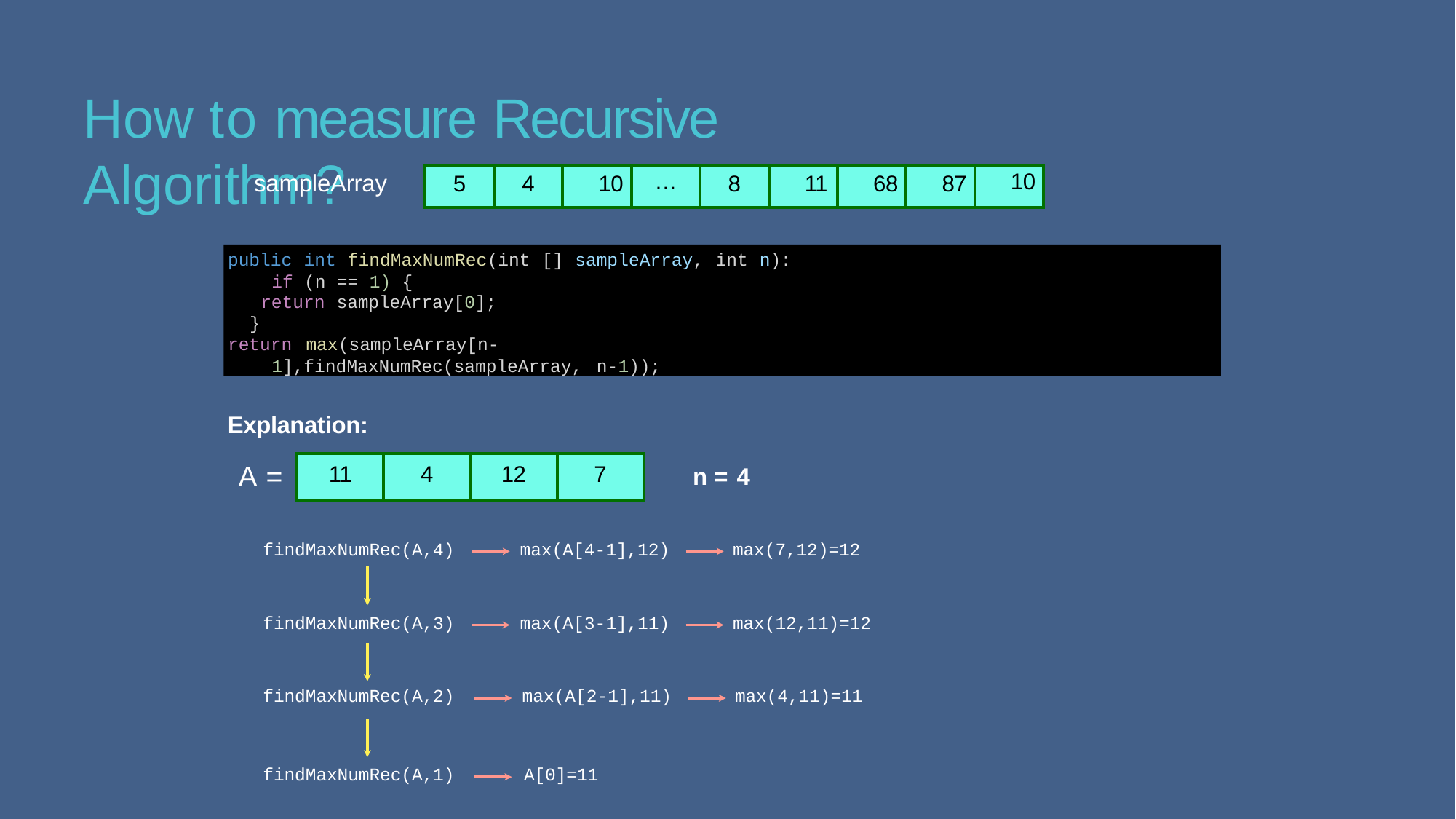

# How to measure Recursive Algorithm?
| 5 | 4 | 10 | … | 8 | 11 | 68 | 87 | 10 |
| --- | --- | --- | --- | --- | --- | --- | --- | --- |
sampleArray
public int findMaxNumRec(int [] sampleArray, int n): if (n == 1) {
return sampleArray[0];
}
return max(sampleArray[n-1],findMaxNumRec(sampleArray, n-1));
Explanation:
| 11 | 4 | 12 | 7 |
| --- | --- | --- | --- |
A =
n = 4
findMaxNumRec(A,4)
max(A[4-1],12)
max(7,12)=12

findMaxNumRec(A,3)
max(A[3-1],11)
max(12,11)=12

findMaxNumRec(A,2)
max(A[2-1],11)
max(4,11)=11

findMaxNumRec(A,1)
A[0]=11